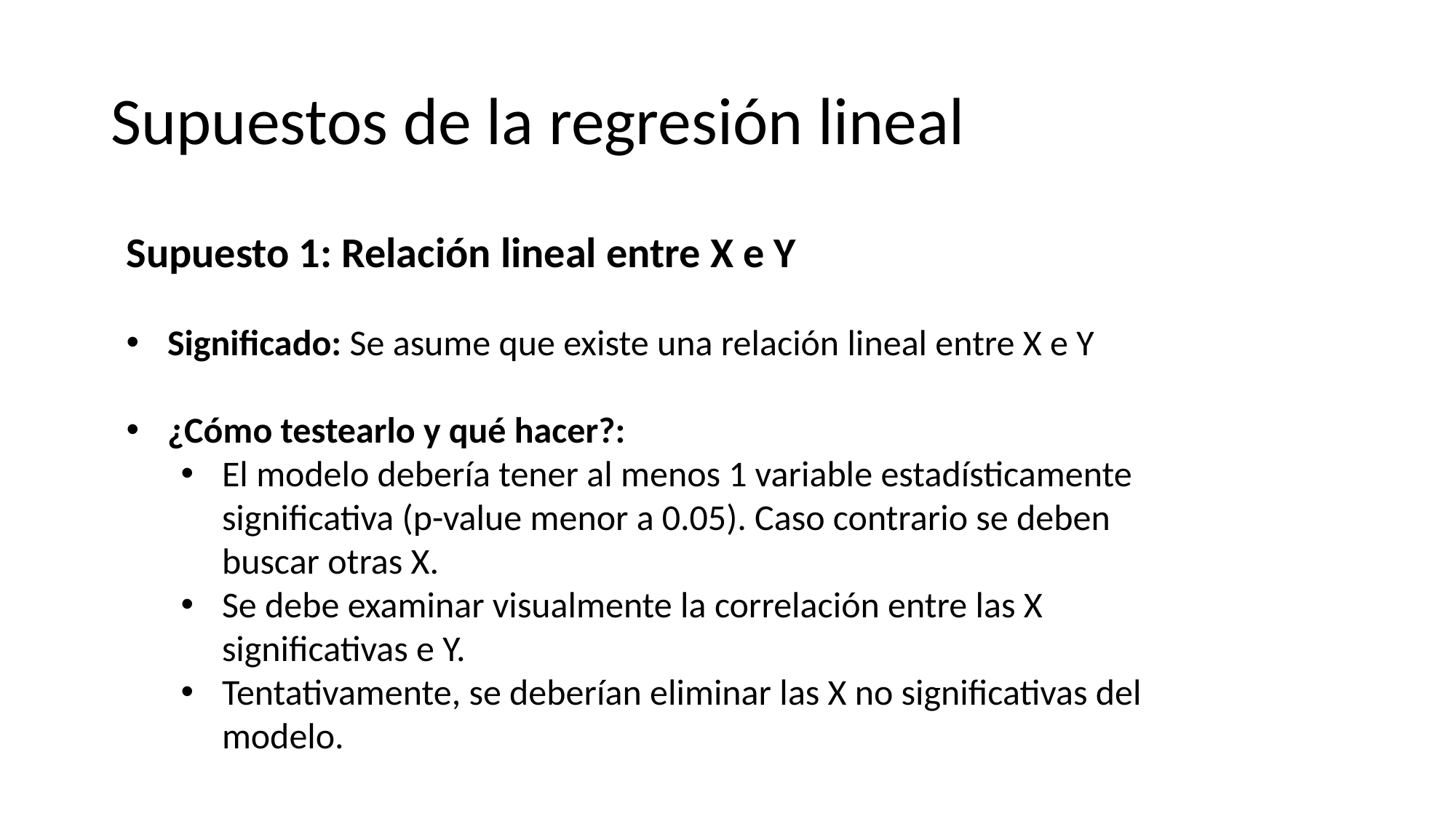

Supuestos de la regresión lineal
Supuesto 1: Relación lineal entre X e Y

Significado: Se asume que existe una relación lineal entre X e Y

¿Cómo testearlo y qué hacer?:
El modelo debería tener al menos 1 variable estadísticamente significativa (p-value menor a 0.05). Caso contrario se deben buscar otras X.
Se debe examinar visualmente la correlación entre las X significativas e Y.
Tentativamente, se deberían eliminar las X no significativas del modelo.